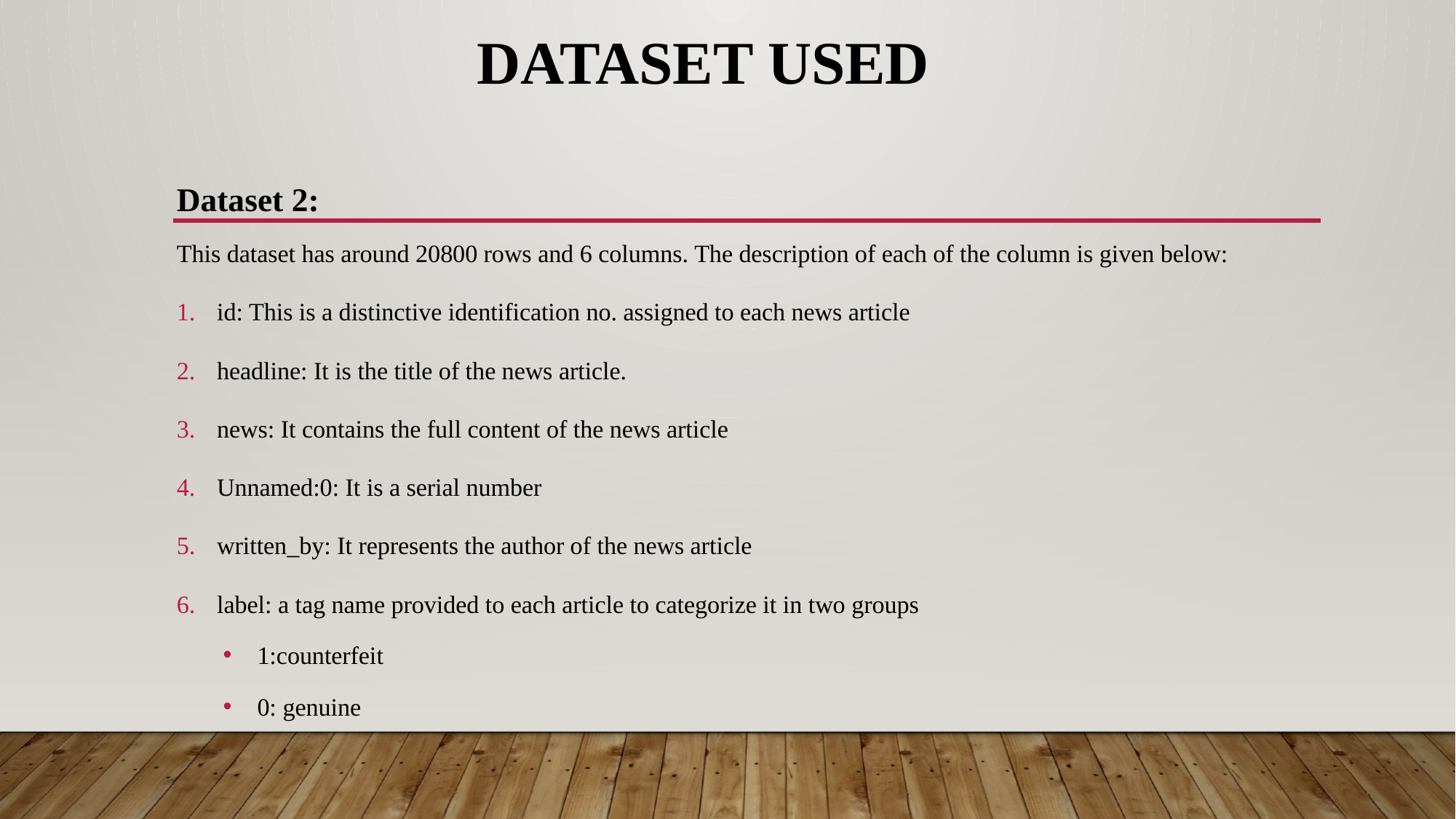

# DATASET USED
Dataset 2:
This dataset has around 20800 rows and 6 columns. The description of each of the column is given below:
id: This is a distinctive identification no. assigned to each news article
headline: It is the title of the news article.
news: It contains the full content of the news article
Unnamed:0: It is a serial number
written_by: It represents the author of the news article
label: a tag name provided to each article to categorize it in two groups
1:counterfeit
0: genuine